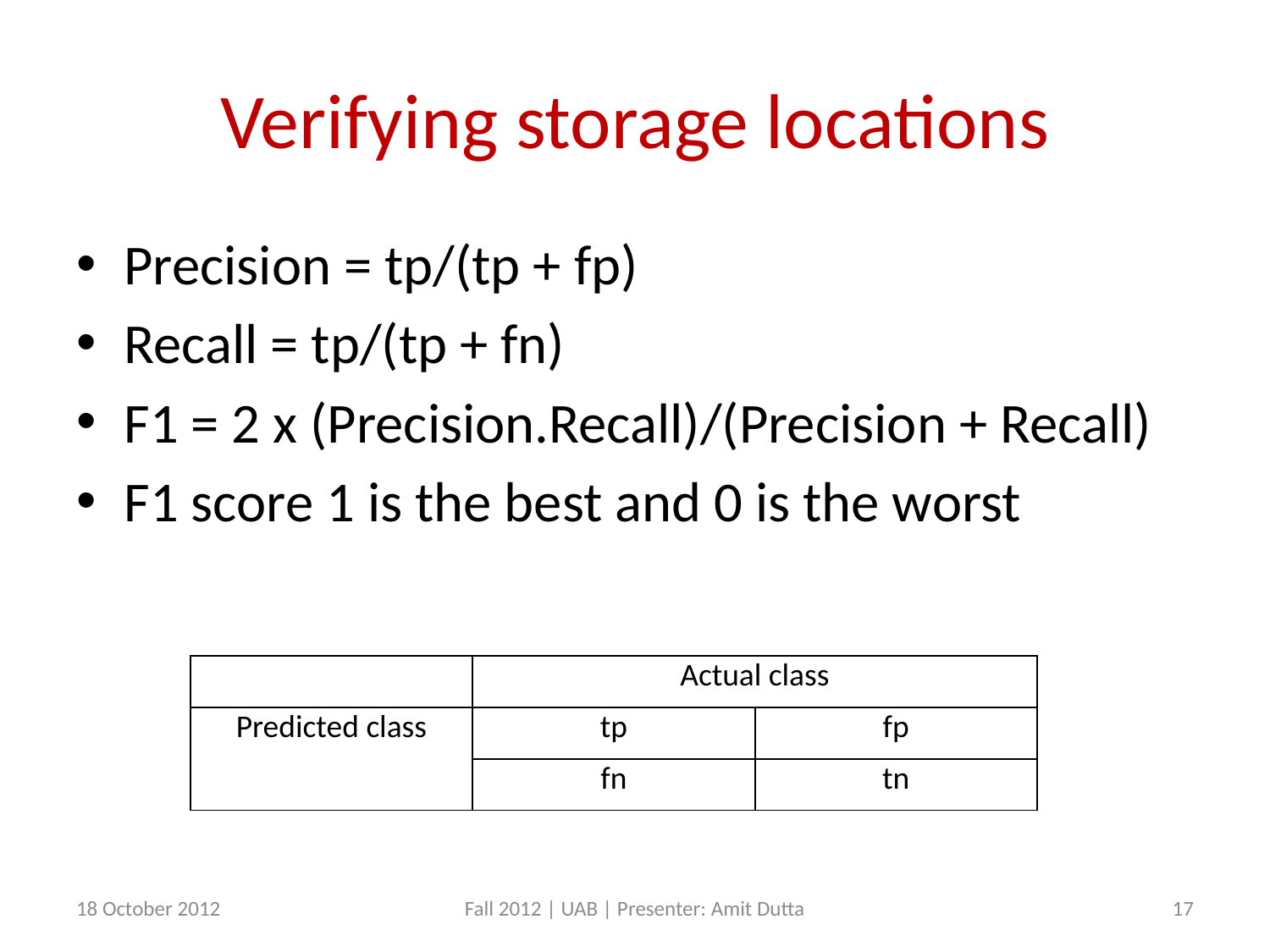

# Verifying storage locations
Precision = tp/(tp + fp)
Recall = tp/(tp + fn)
F1 = 2 x (Precision.Recall)/(Precision + Recall)
F1 score 1 is the best and 0 is the worst

|  | Actual class |  |
| --- | --- | --- |
| Predicted class | tp | fp |
|  | fn | tn |
18 October 2012
Fall 2012 | UAB | Presenter: Amit Dutta
17